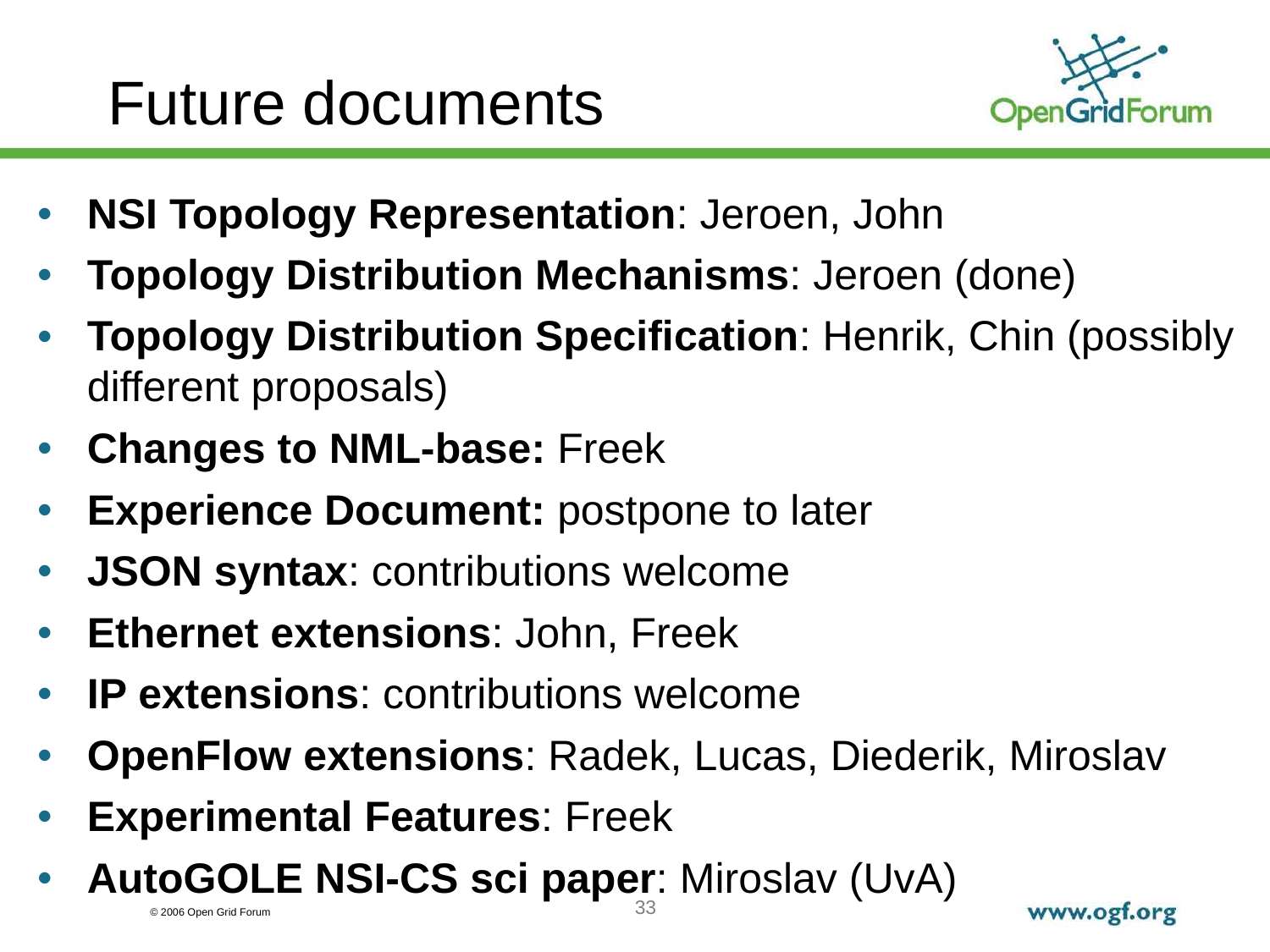

# Future documents
NSI Topology Representation: Jeroen, John
Topology Distribution Mechanisms: Jeroen (done)
Topology Distribution Specification: Henrik, Chin (possibly different proposals)
Changes to NML-base: Freek
Experience Document: postpone to later
JSON syntax: contributions welcome
Ethernet extensions: John, Freek
IP extensions: contributions welcome
OpenFlow extensions: Radek, Lucas, Diederik, Miroslav
Experimental Features: Freek
AutoGOLE NSI-CS sci paper: Miroslav (UvA)
33